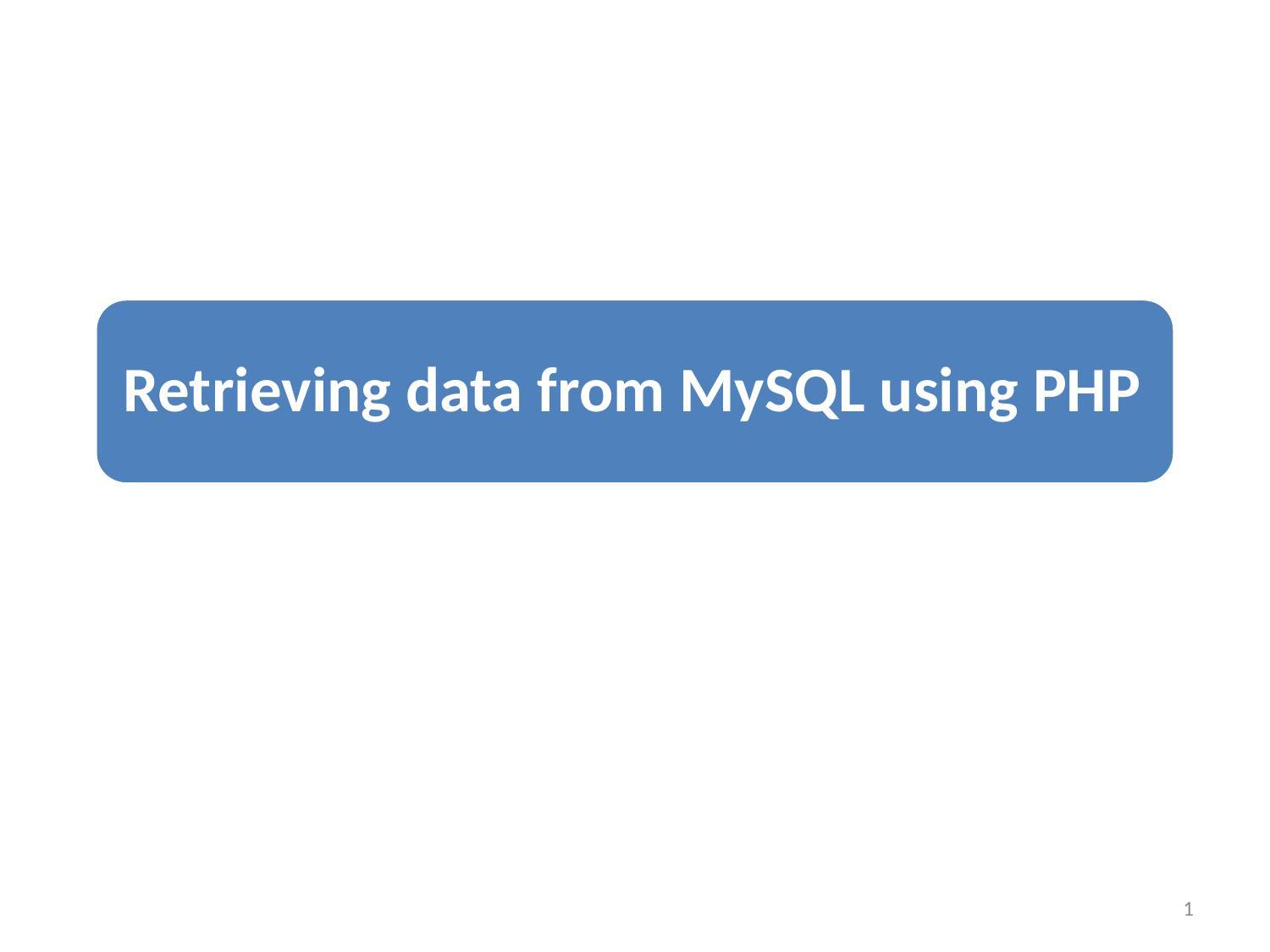

Retrieving data from MySQL using PHP
1